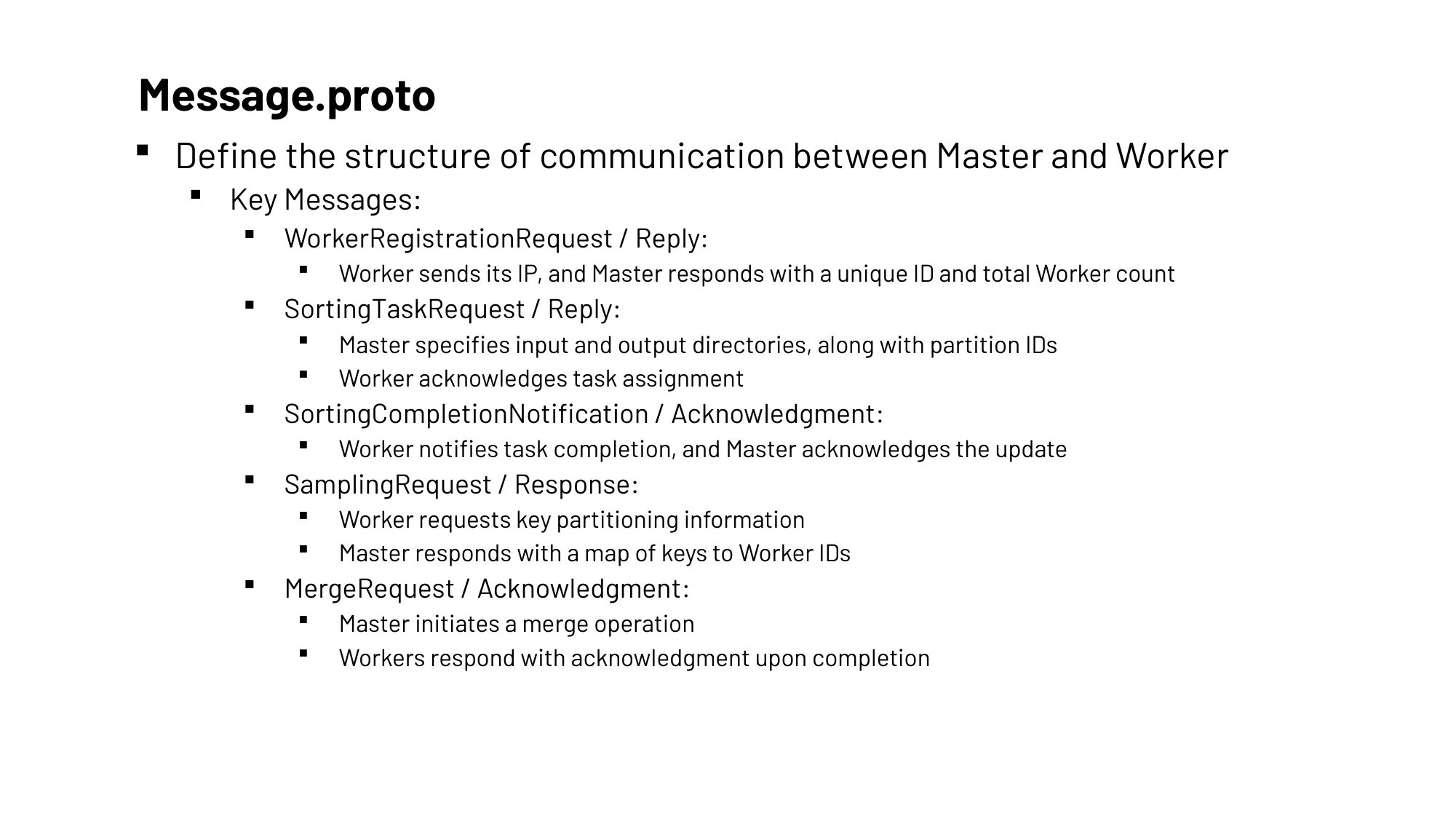

# Message.proto
Define the structure of communication between Master and Worker
Key Messages:
WorkerRegistrationRequest / Reply:
Worker sends its IP, and Master responds with a unique ID and total Worker count
SortingTaskRequest / Reply:
Master specifies input and output directories, along with partition IDs
Worker acknowledges task assignment
SortingCompletionNotification / Acknowledgment:
Worker notifies task completion, and Master acknowledges the update
SamplingRequest / Response:
Worker requests key partitioning information
Master responds with a map of keys to Worker IDs
MergeRequest / Acknowledgment:
Master initiates a merge operation
Workers respond with acknowledgment upon completion